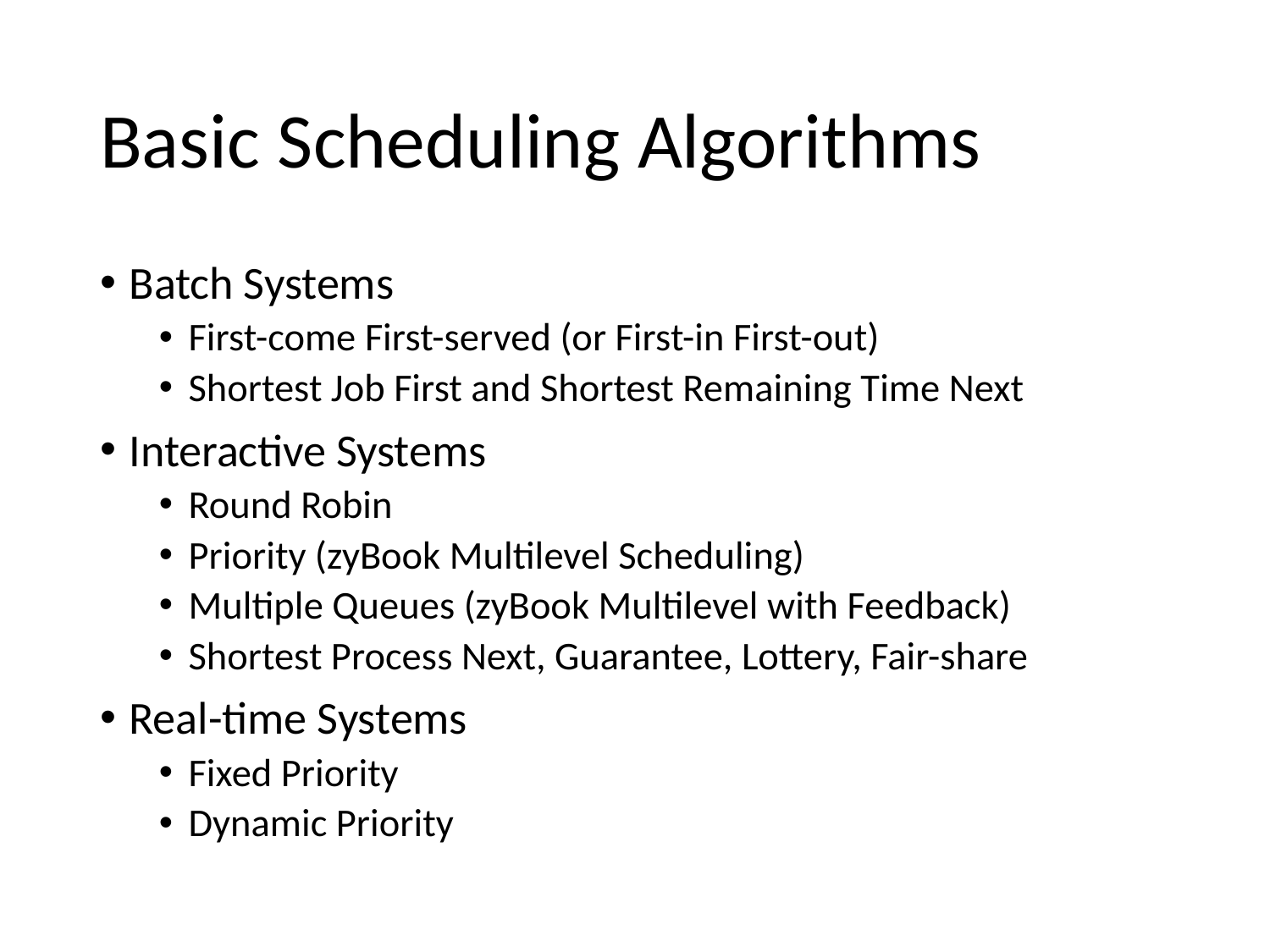

# Basic Scheduling Algorithms
Batch Systems
First-come First-served (or First-in First-out)
Shortest Job First and Shortest Remaining Time Next
Interactive Systems
Round Robin
Priority (zyBook Multilevel Scheduling)
Multiple Queues (zyBook Multilevel with Feedback)
Shortest Process Next, Guarantee, Lottery, Fair-share
Real-time Systems
Fixed Priority
Dynamic Priority